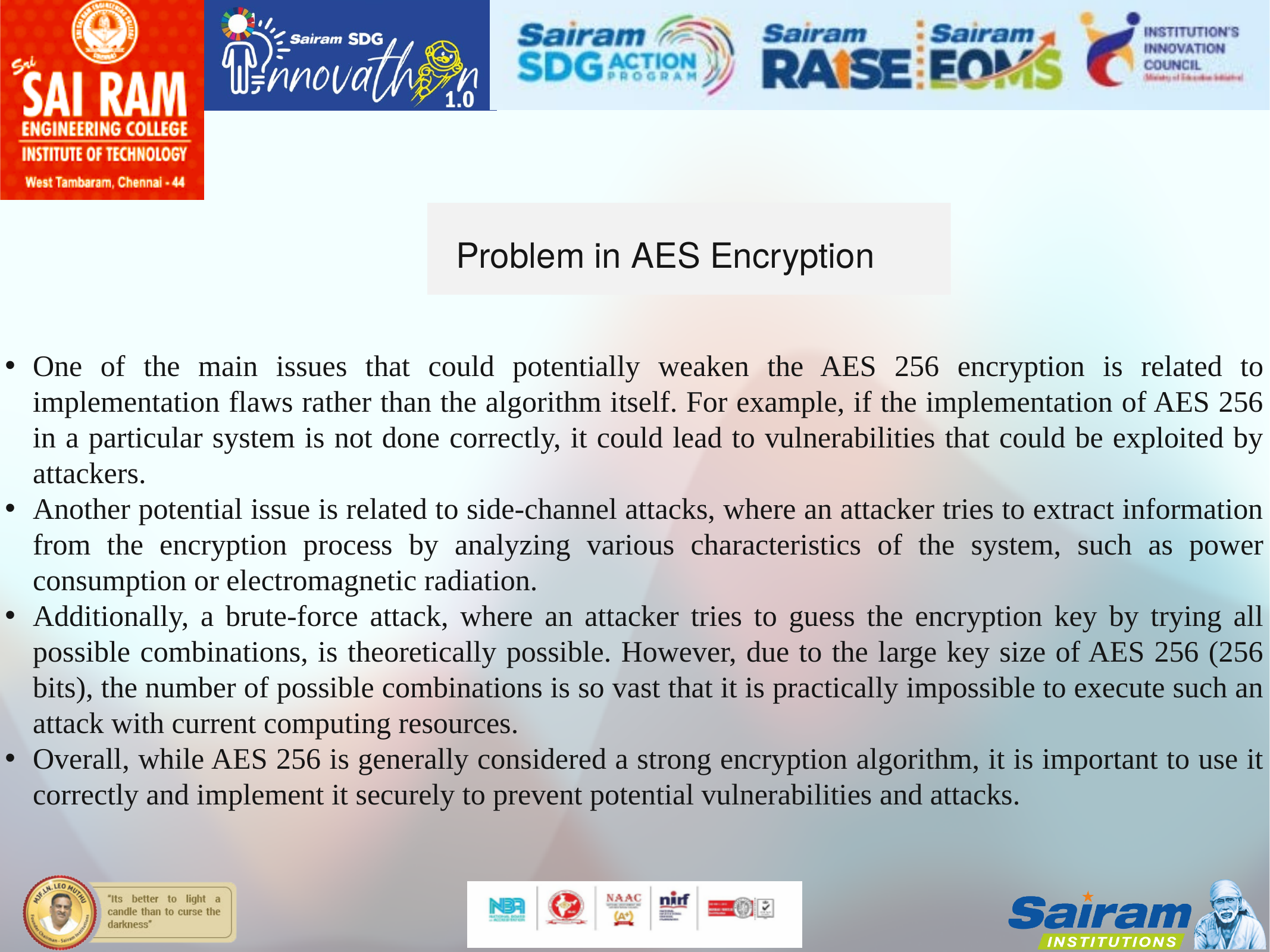

Problem in AES Encryption
One of the main issues that could potentially weaken the AES 256 encryption is related to implementation flaws rather than the algorithm itself. For example, if the implementation of AES 256 in a particular system is not done correctly, it could lead to vulnerabilities that could be exploited by attackers.
Another potential issue is related to side-channel attacks, where an attacker tries to extract information from the encryption process by analyzing various characteristics of the system, such as power consumption or electromagnetic radiation.
Additionally, a brute-force attack, where an attacker tries to guess the encryption key by trying all possible combinations, is theoretically possible. However, due to the large key size of AES 256 (256 bits), the number of possible combinations is so vast that it is practically impossible to execute such an attack with current computing resources.
Overall, while AES 256 is generally considered a strong encryption algorithm, it is important to use it correctly and implement it securely to prevent potential vulnerabilities and attacks.